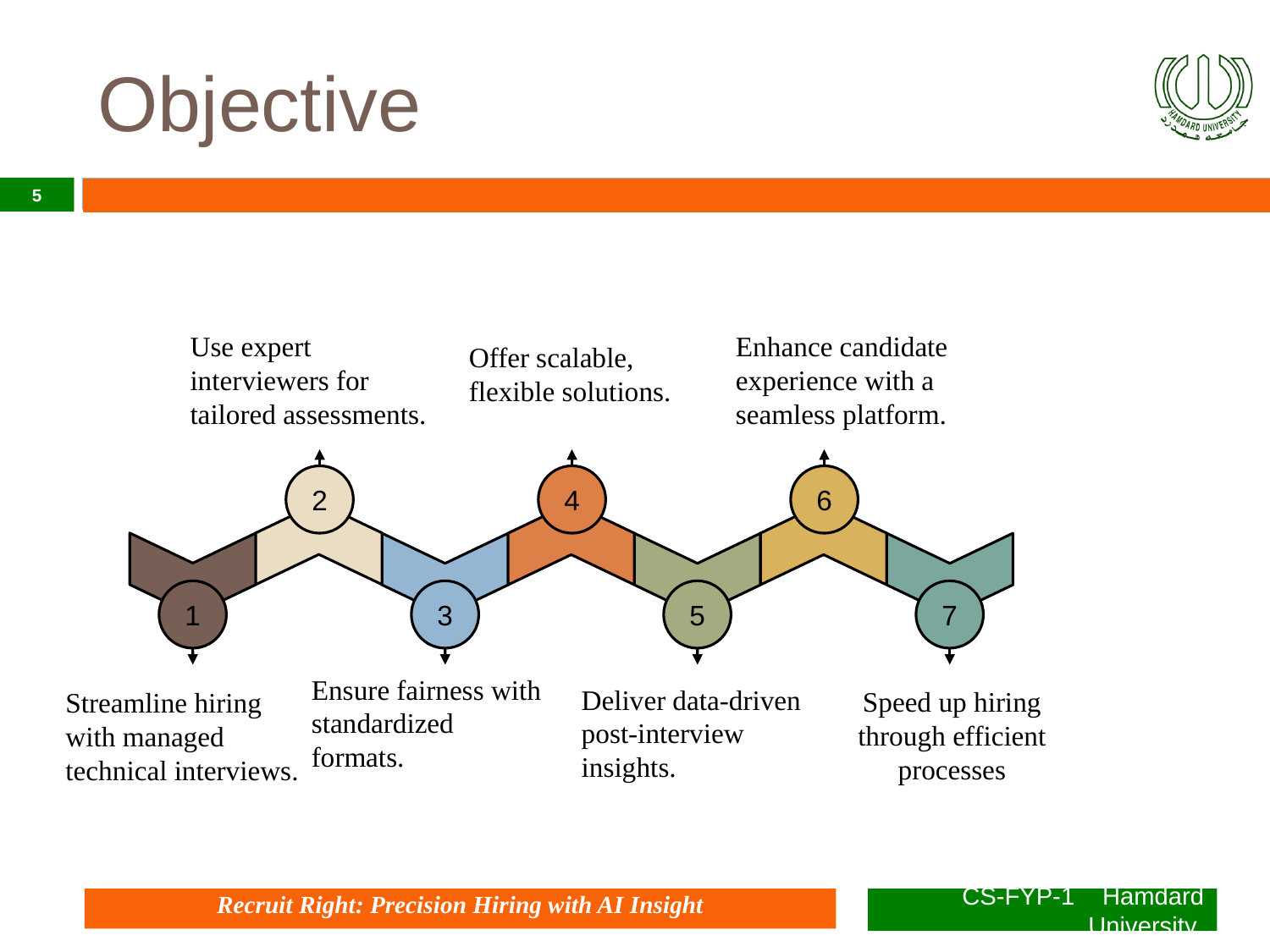

# Objective
5

Offer scalable, flexible solutions.
Use expert interviewers for tailored assessments.
Enhance candidate experience with a seamless platform.
2

4

6

1

3

5

7
Ensure fairness with standardized formats.
Deliver data-driven post-interview insights.
Speed up hiring through efficient processes
Streamline hiring with managed technical interviews.

Recruit Right: Precision Hiring with AI Insight

CS-FYP-1    Hamdard University